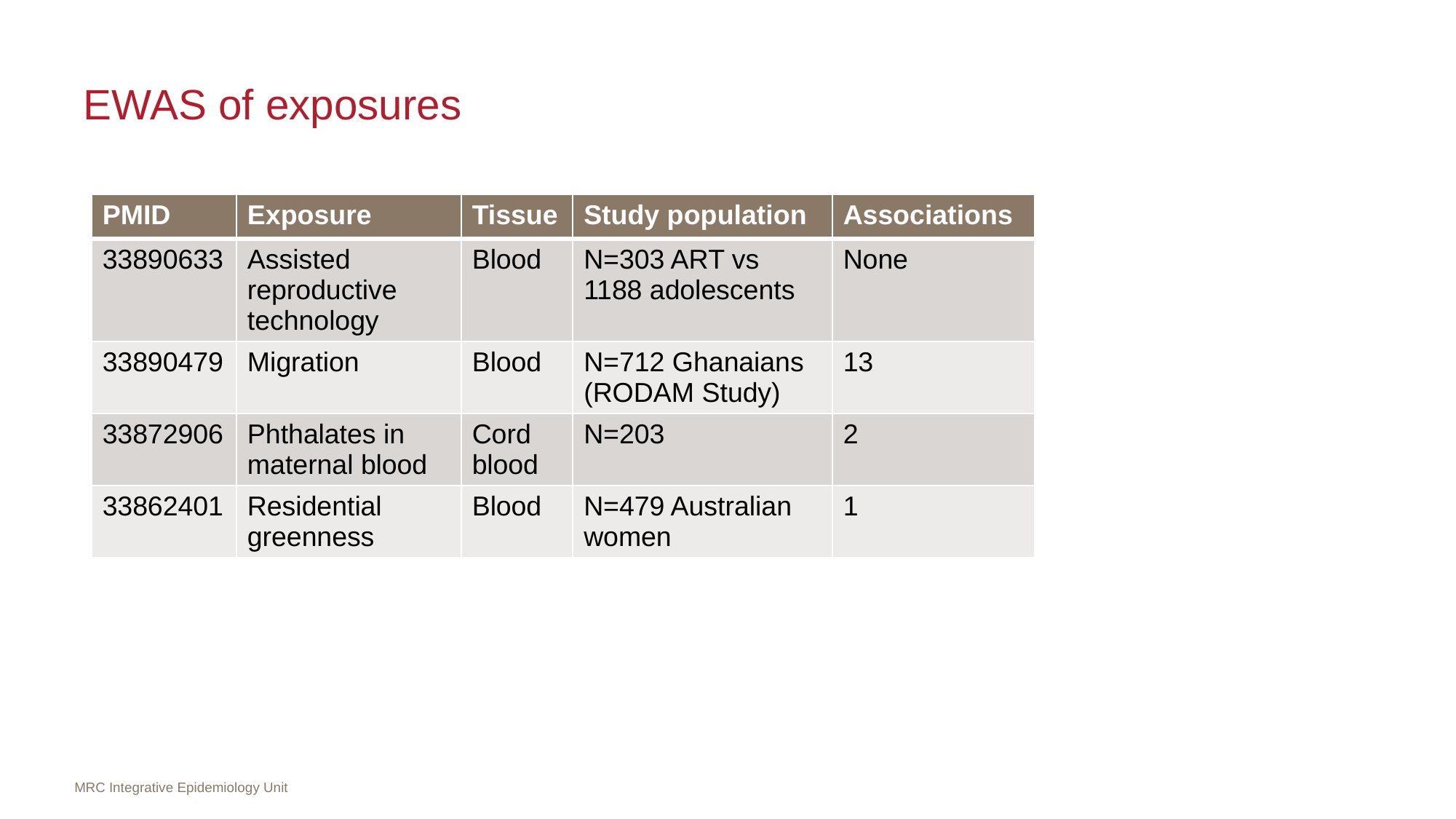

# EWAS of exposures
| PMID | Exposure | Tissue | Study population | Associations |
| --- | --- | --- | --- | --- |
| 33890633 | Assisted reproductive technology | Blood | N=303 ART vs 1188 adolescents | None |
| 33890479 | Migration | Blood | N=712 Ghanaians (RODAM Study) | 13 |
| 33872906 | Phthalates in maternal blood | Cord blood | N=203 | 2 |
| 33862401 | Residential greenness | Blood | N=479 Australian women | 1 |